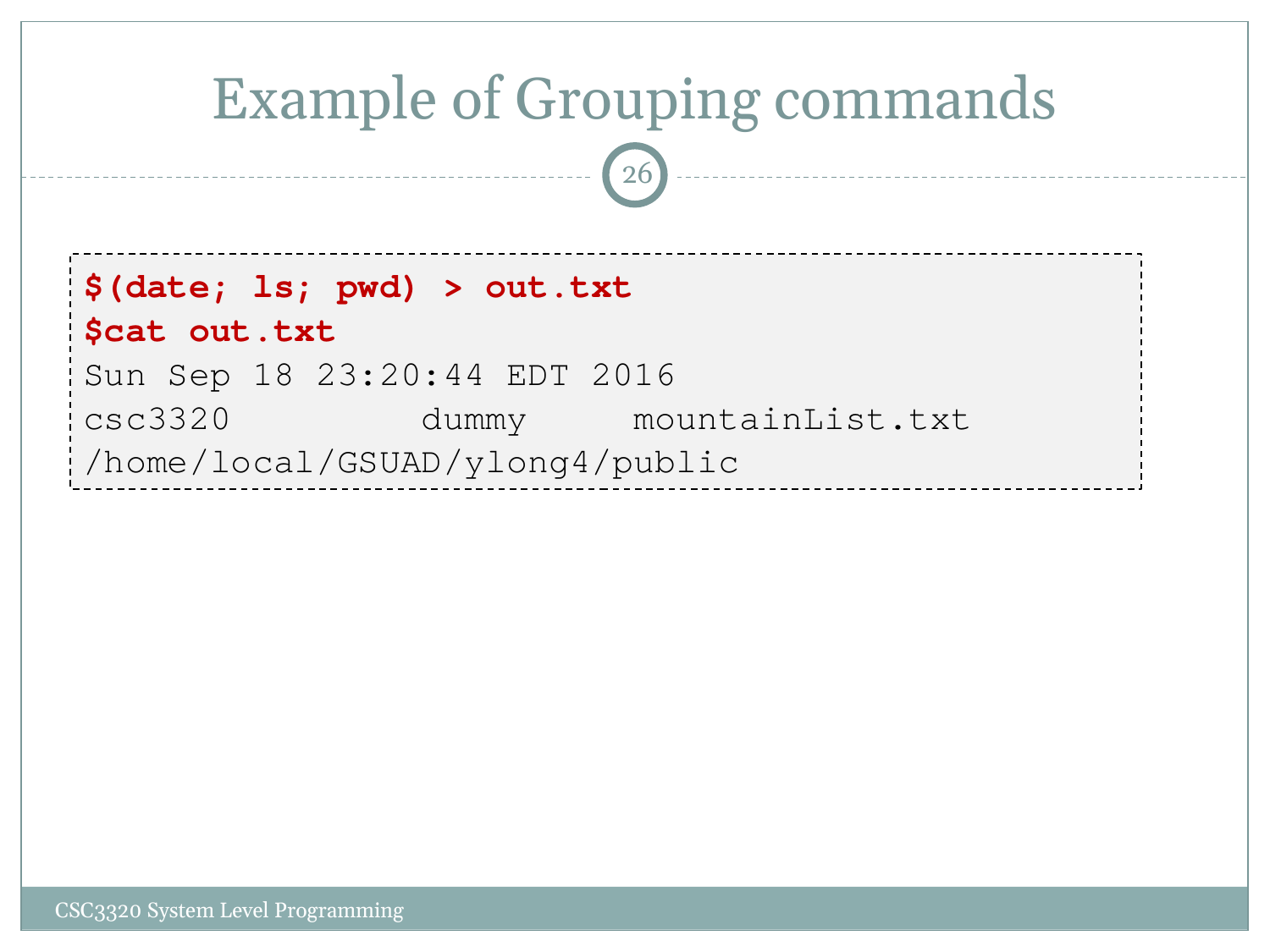

# Example of Grouping commands
26
$(date; ls; pwd) > out.txt
$cat out.txt
Sun Sep 18 23:20:44 EDT 2016
csc3320         dummy     mountainList.txt
/home/local/GSUAD/ylong4/public
CSC3320 System Level Programming